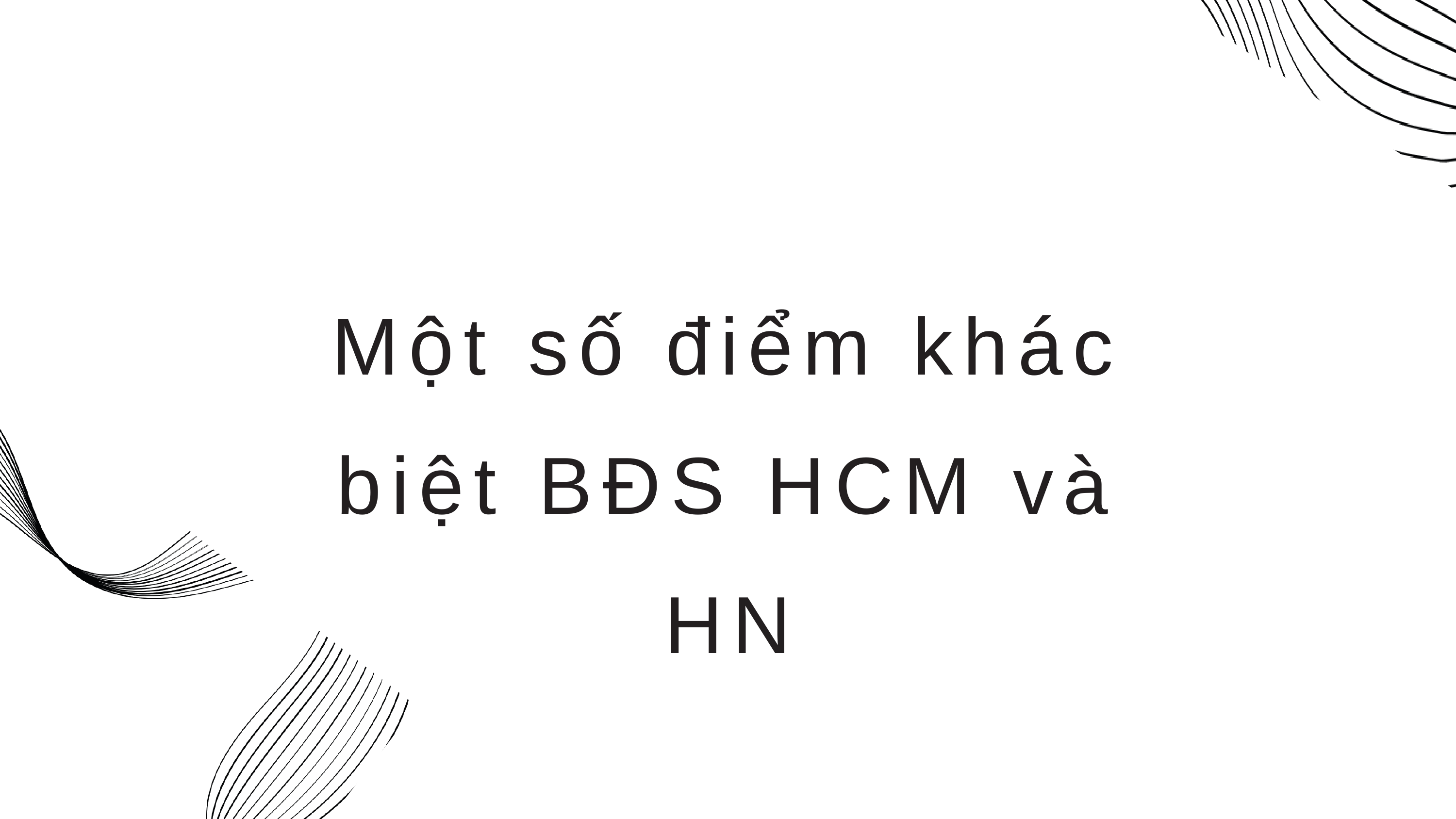

Một số điểm khác biệt BĐS HCM và HN